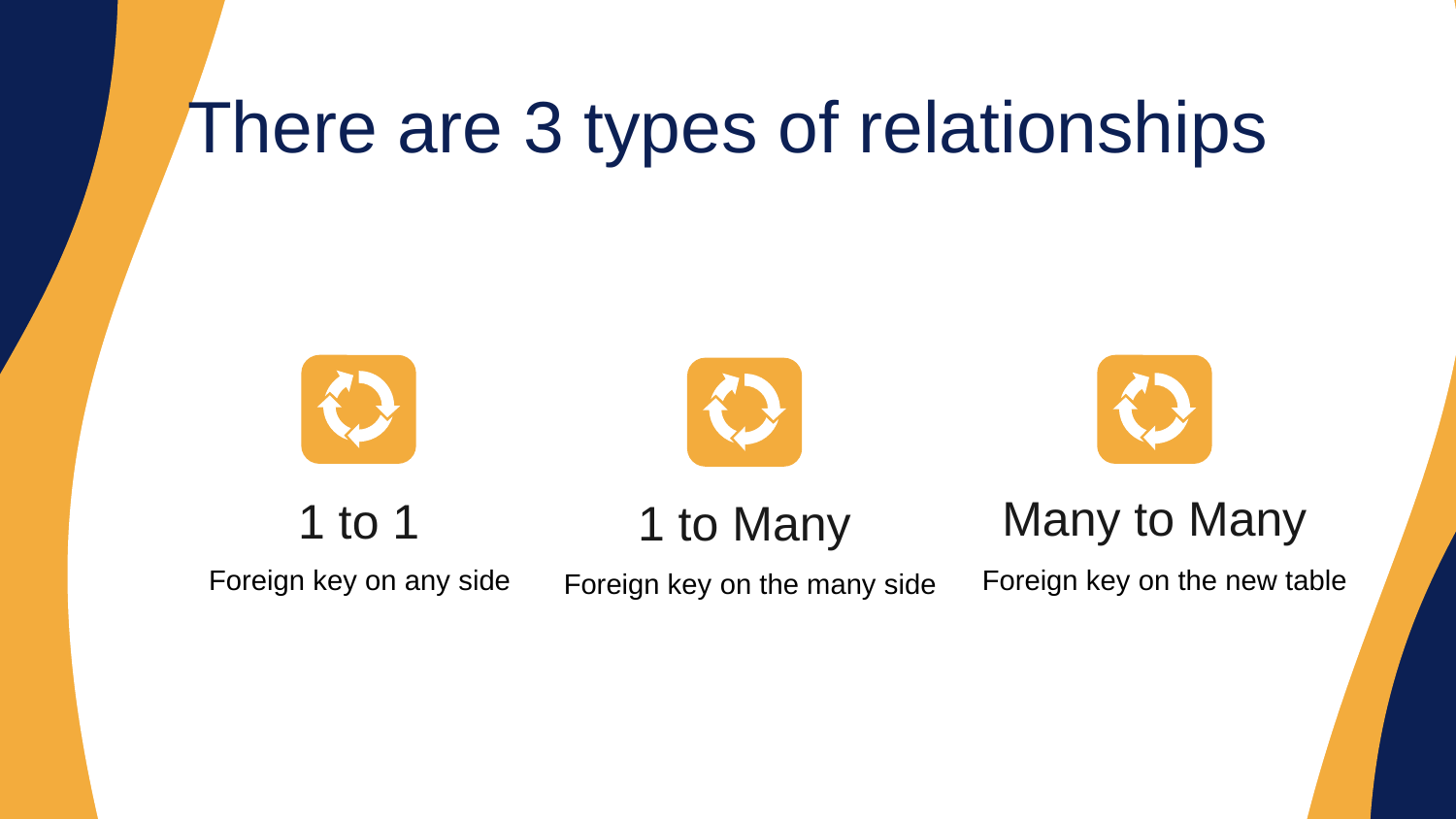

There are 3 types of relationships

Many to Many
1 to 1
1 to Many
 Foreign key on the new table
 Foreign key on any side
 Foreign key on the many side